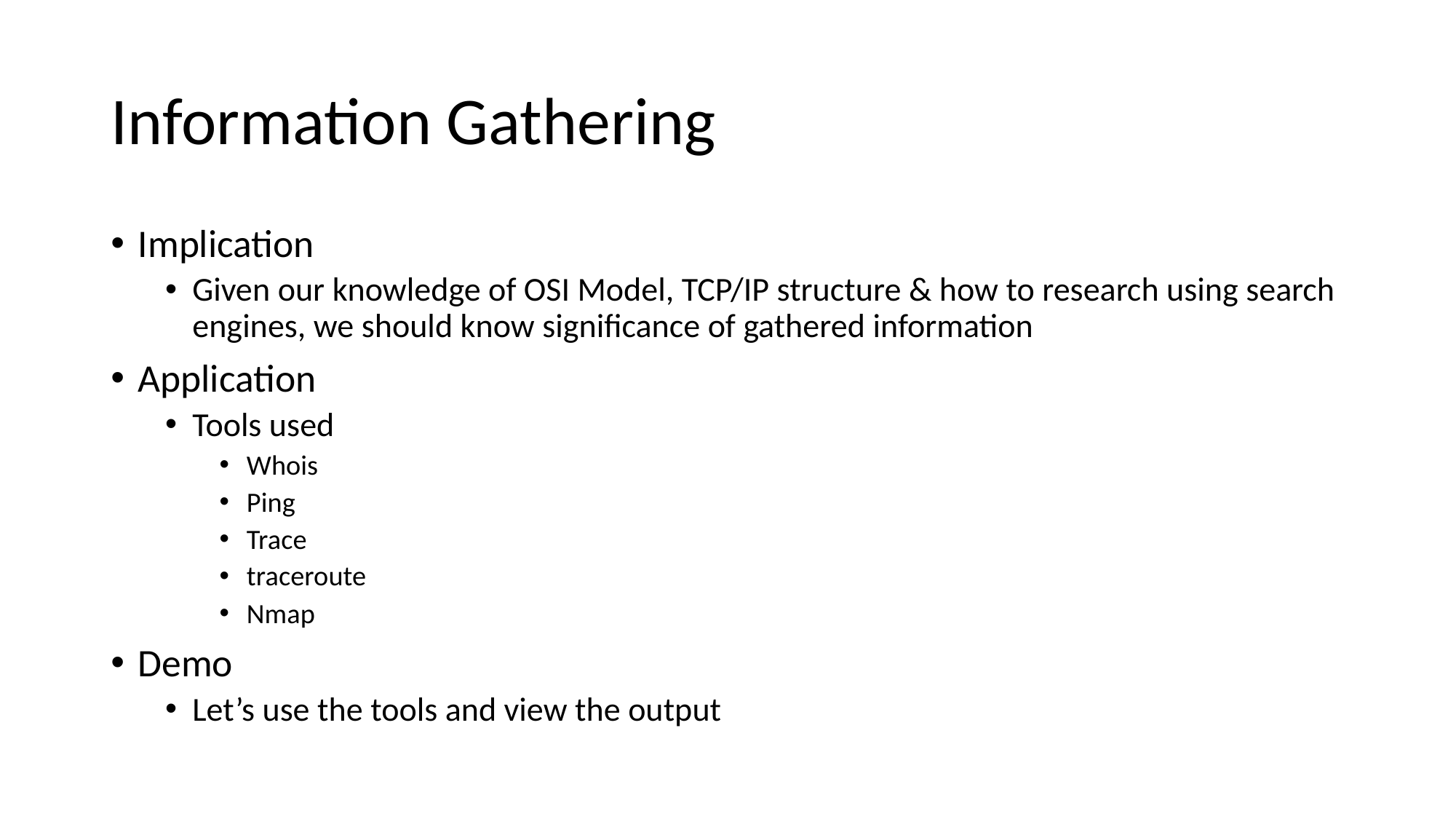

# Information Gathering
Implication
Given our knowledge of OSI Model, TCP/IP structure & how to research using search engines, we should know significance of gathered information
Application
Tools used
Whois
Ping
Trace
traceroute
Nmap
Demo
Let’s use the tools and view the output